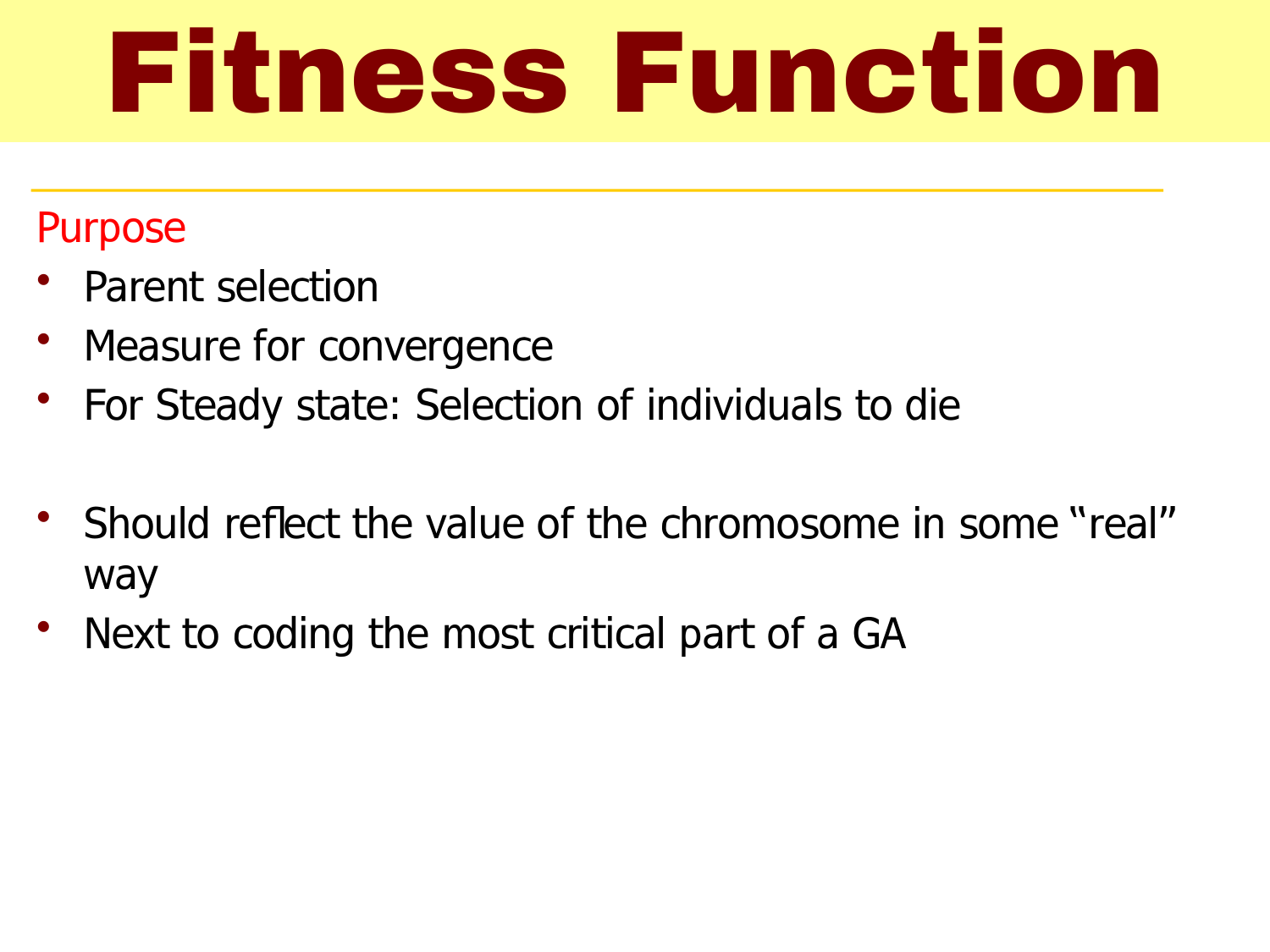

# Fitness Function

Purpose
Parent selection
Measure for convergence
For Steady state: Selection of individuals to die

Should reflect the value of the chromosome in some “real” way
Next to coding the most critical part of a GA